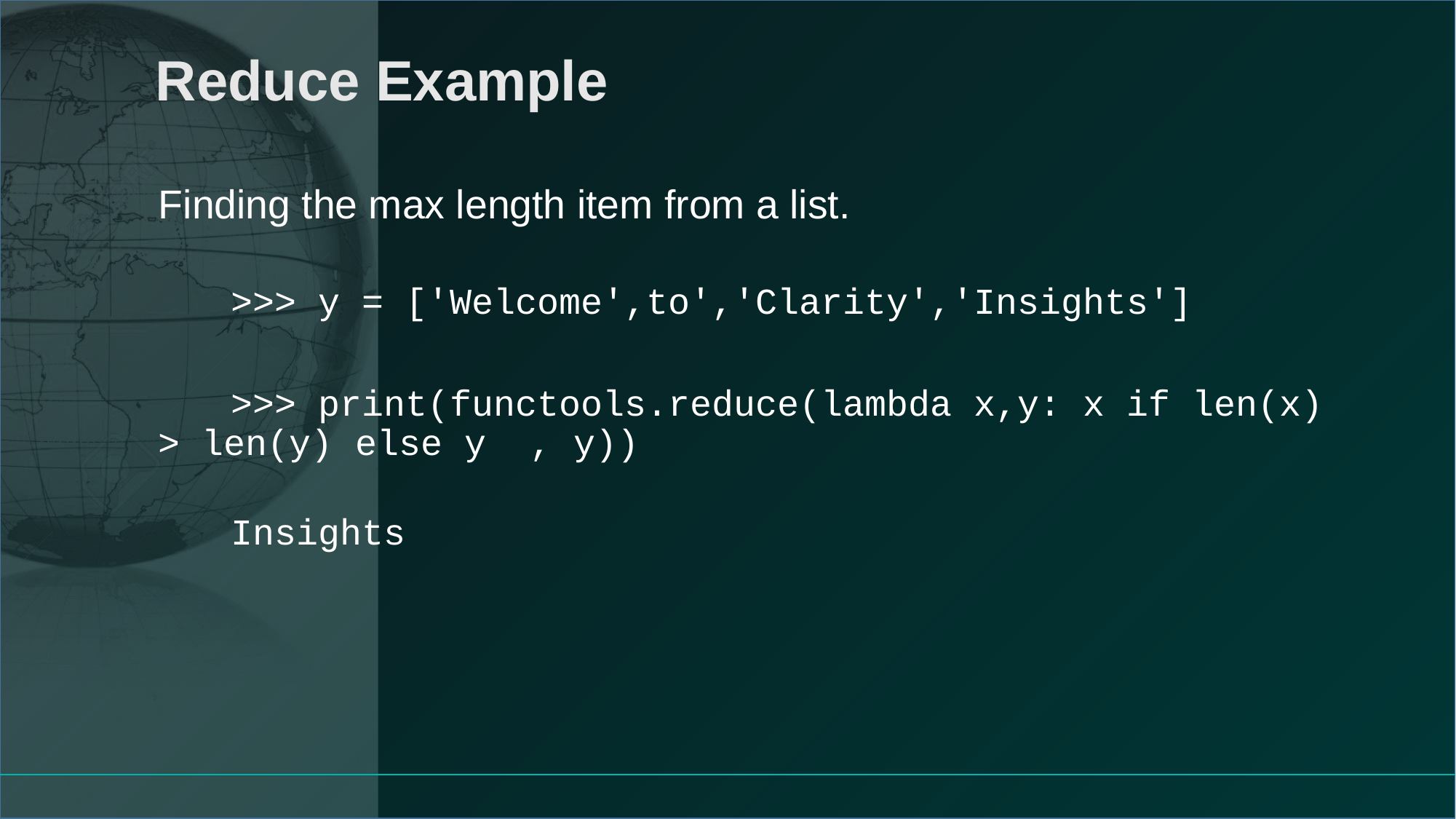

# Reduce Example
Finding the max length item from a list.
>>> y = ['Welcome',to','Clarity','Insights']
>>> print(functools.reduce(lambda x,y: x if len(x) > len(y) else y  , y))
Insights